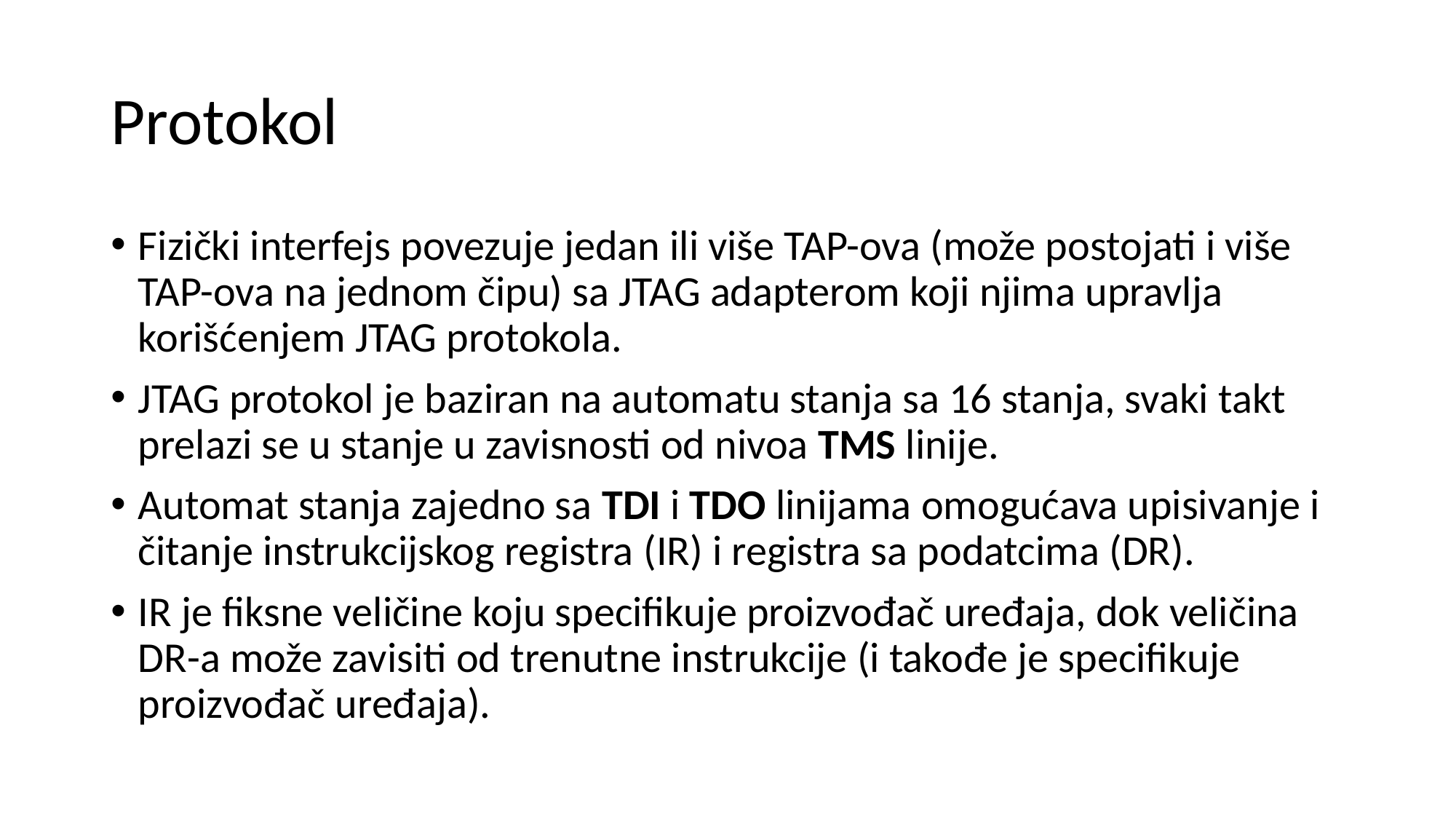

# Protokol
Fizički interfejs povezuje jedan ili više TAP-ova (može postojati i više TAP-ova na jednom čipu) sa JTAG adapterom koji njima upravlja korišćenjem JTAG protokola.
JTAG protokol je baziran na automatu stanja sa 16 stanja, svaki takt prelazi se u stanje u zavisnosti od nivoa TMS linije.
Automat stanja zajedno sa TDI i TDO linijama omogućava upisivanje i čitanje instrukcijskog registra (IR) i registra sa podatcima (DR).
IR je fiksne veličine koju specifikuje proizvođač uređaja, dok veličina DR-a može zavisiti od trenutne instrukcije (i takođe je specifikuje proizvođač uređaja).